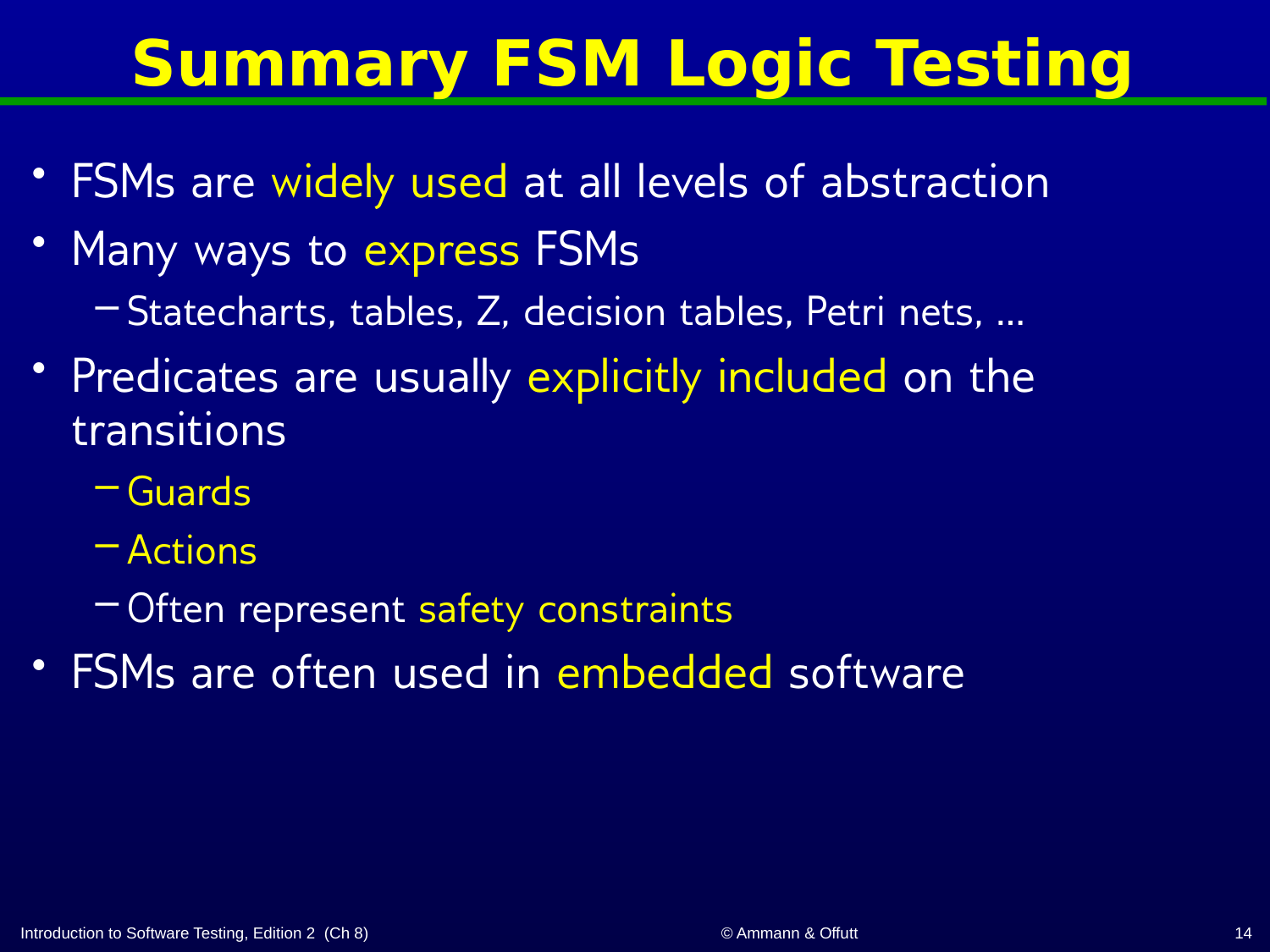

# Summary FSM Logic Testing
FSMs are widely used at all levels of abstraction
Many ways to express FSMs
Statecharts, tables, Z, decision tables, Petri nets, …
Predicates are usually explicitly included on the transitions
Guards
Actions
Often represent safety constraints
FSMs are often used in embedded software

14
© Ammann & Offutt
Introduction to Software Testing, Edition 2  (Ch 8)